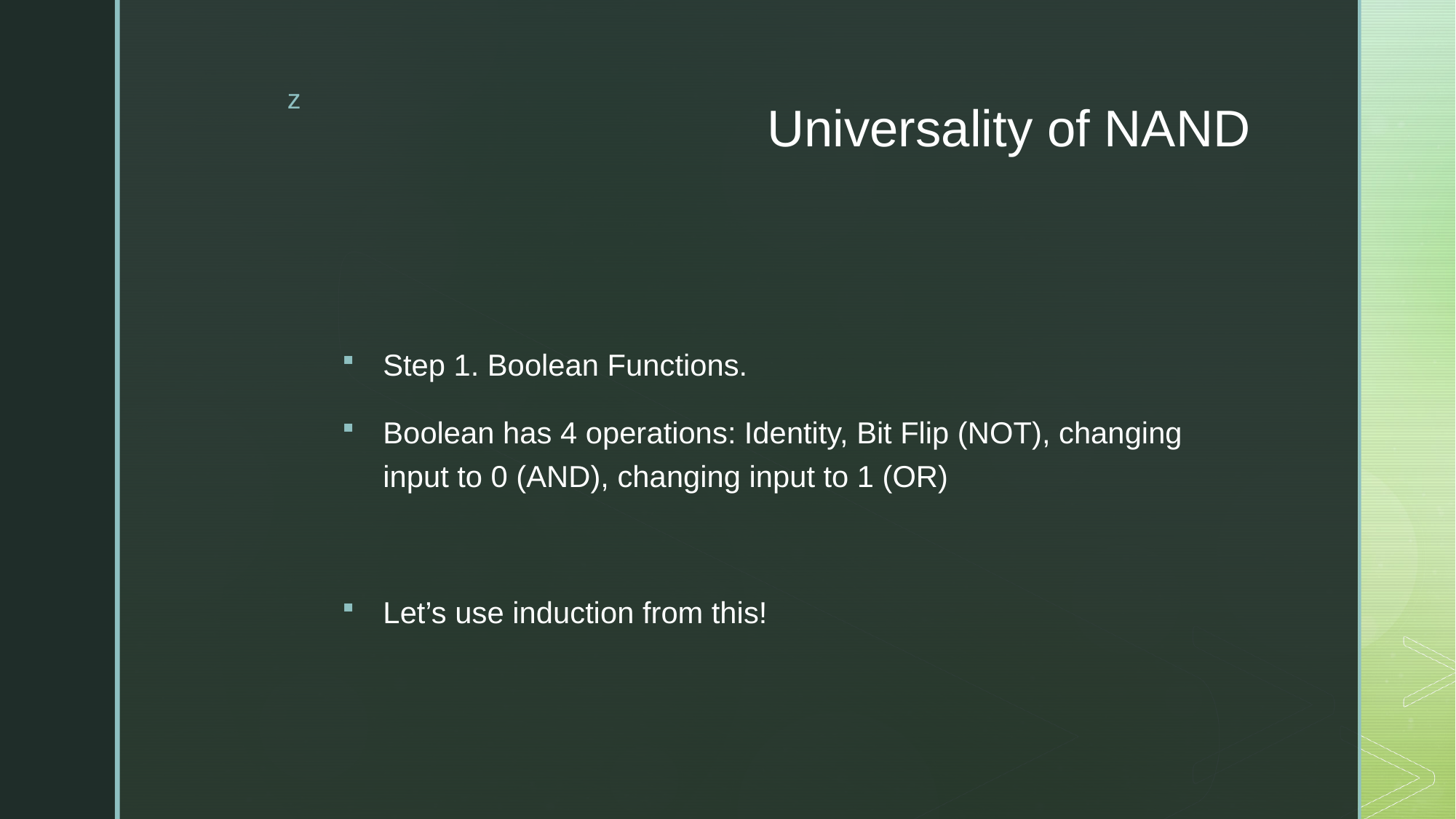

# Universality of NAND
Step 1. Boolean Functions.
Boolean has 4 operations: Identity, Bit Flip (NOT), changing input to 0 (AND), changing input to 1 (OR)

Let’s use induction from this!